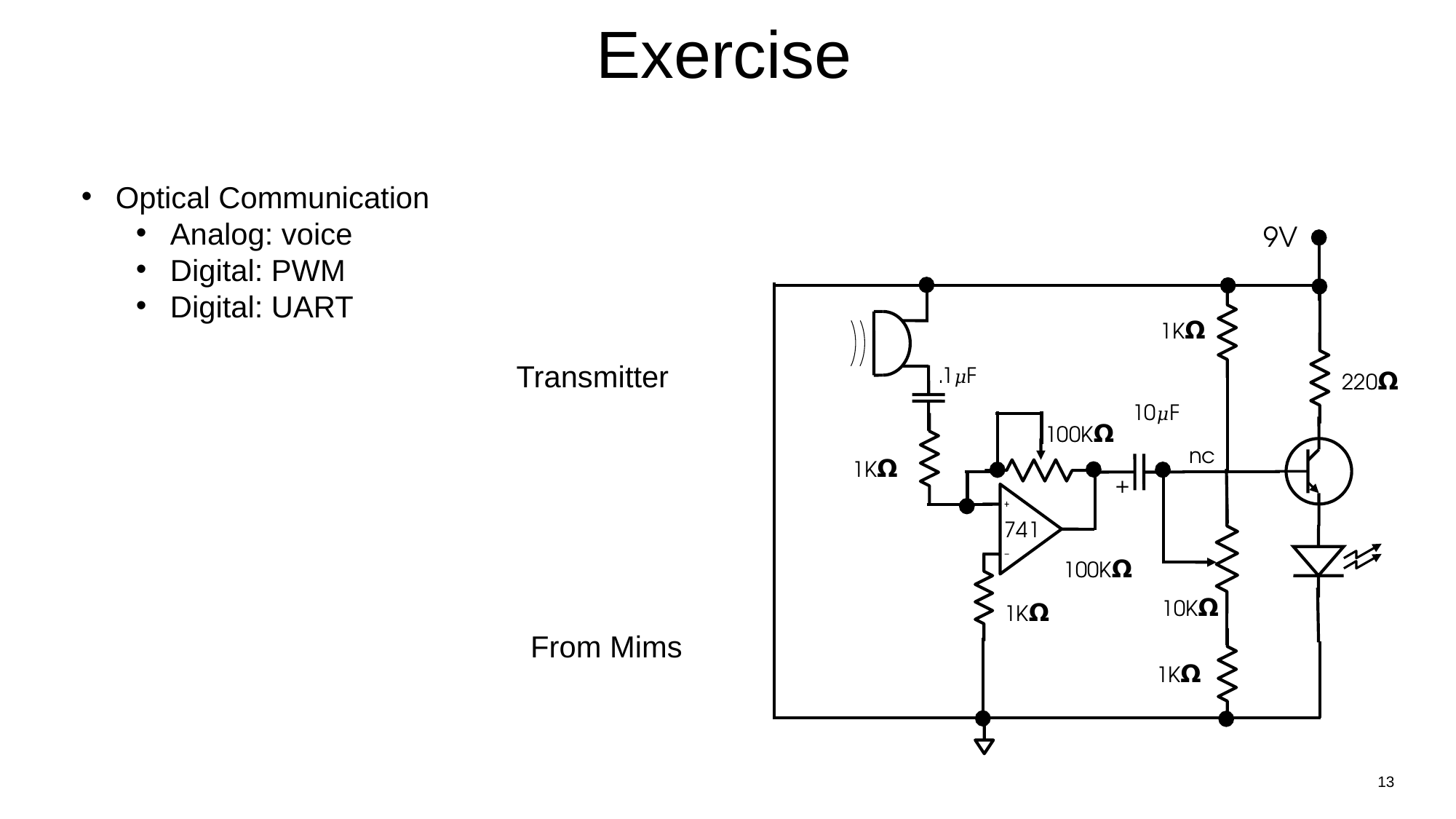

# Exercise
Optical Communication
Analog: voice
Digital: PWM
Digital: UART
9V

1K𝝮

Transmitter
.1𝜇F
220𝝮

10𝜇F

100K𝝮

nc
1K𝝮

+

741

100K𝝮

10K𝝮
1K𝝮
From Mims

1K𝝮

13